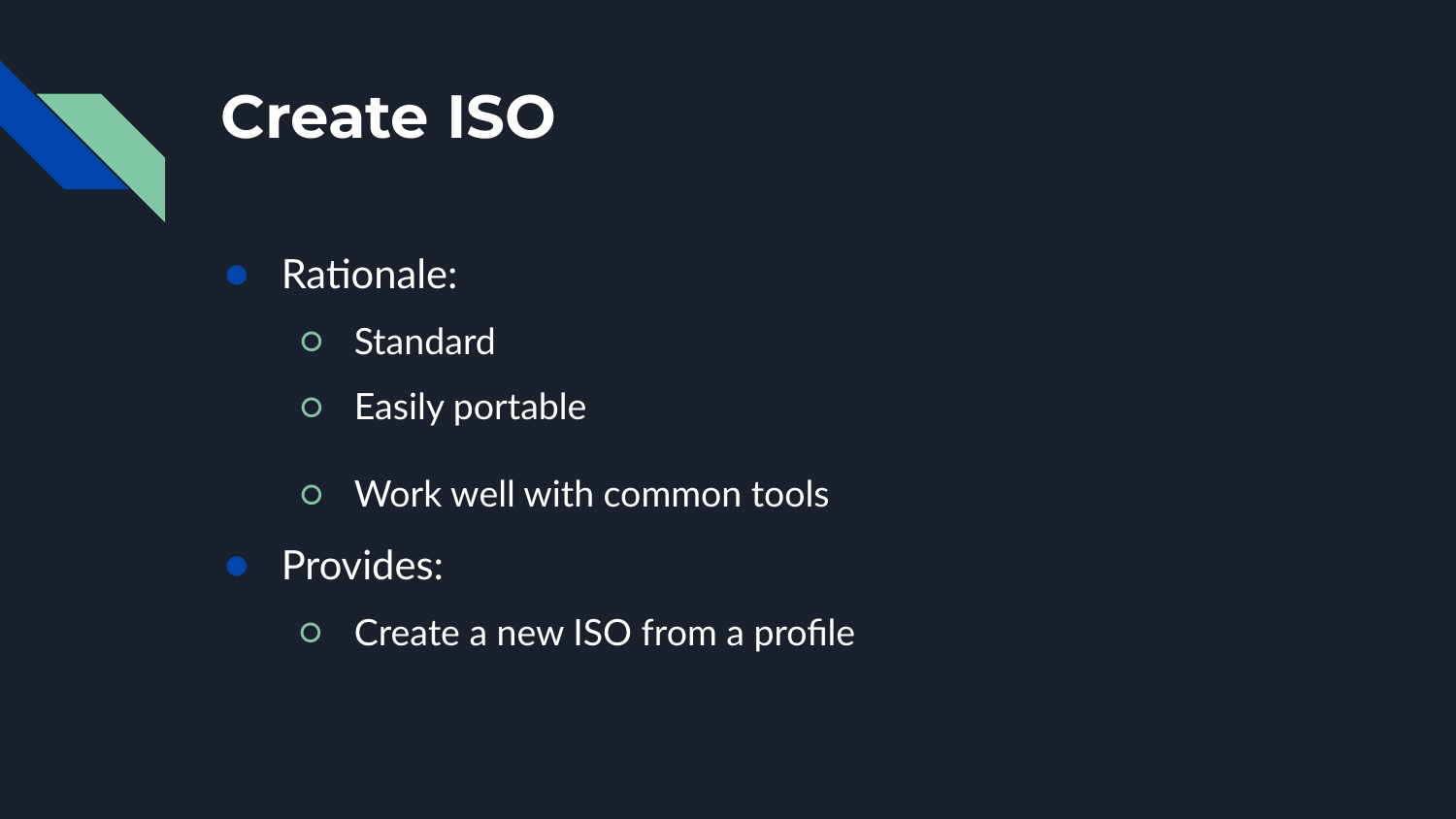

# Create ISO
Rationale:
Standard
Easily portable
Work well with common tools
Provides:
Create a new ISO from a profile

7